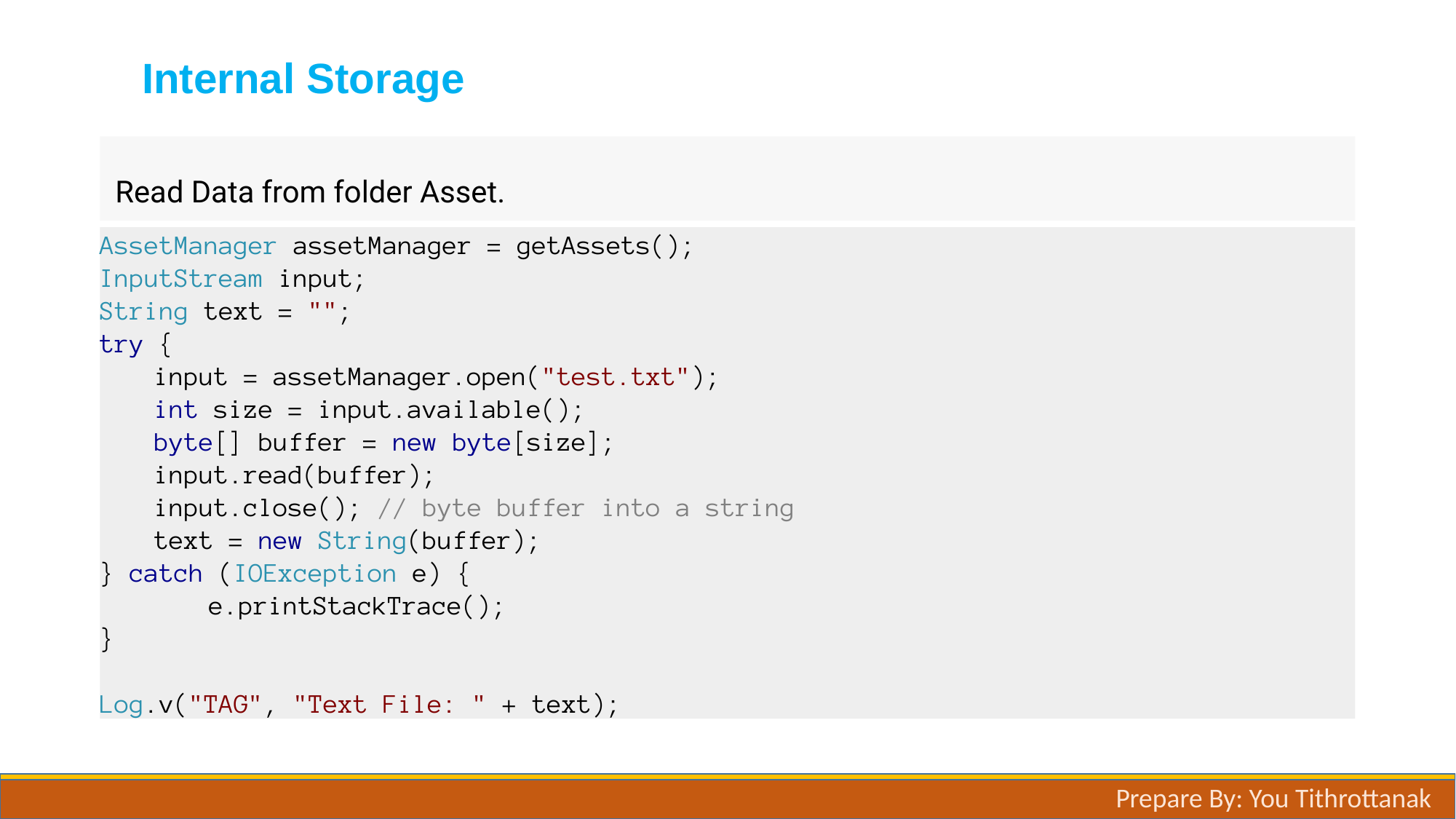

# Internal Storage

Read Data from folder Asset.
AssetManager assetManager = getAssets();
InputStream input;
String text = "";
try {
input = assetManager.open("test.txt");
int size = input.available();
byte[] buffer = new byte[size];
input.read(buffer);
input.close(); // byte buffer into a string
text = new String(buffer);
} catch (IOException e) {
	e.printStackTrace();
}

Log.v("TAG", "Text File: " + text);
Prepare By: You Tithrottanak